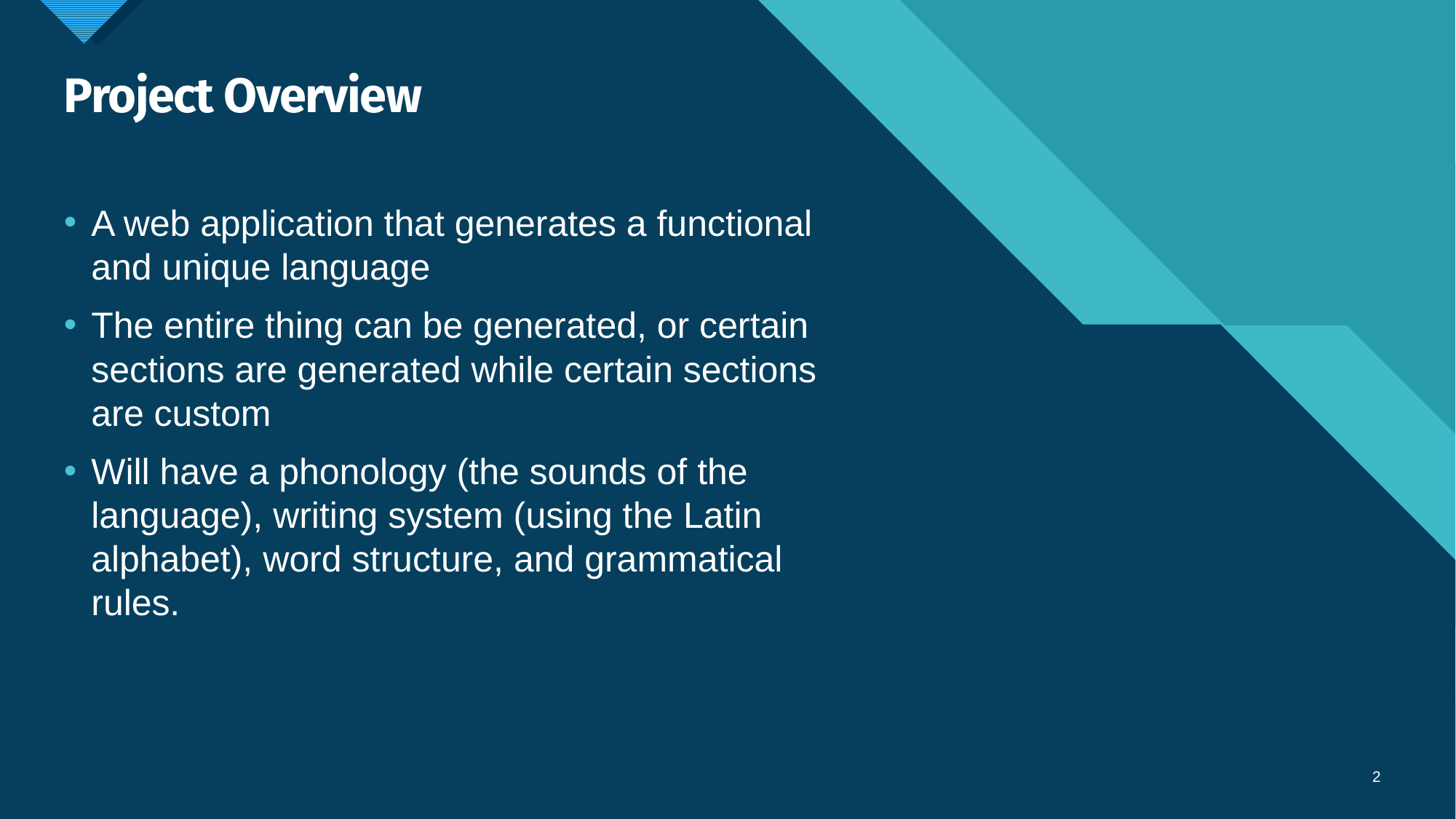

# Project Overview
A web application that generates a functional and unique language
The entire thing can be generated, or certain sections are generated while certain sections are custom
Will have a phonology (the sounds of the language), writing system (using the Latin alphabet), word structure, and grammatical rules.
2